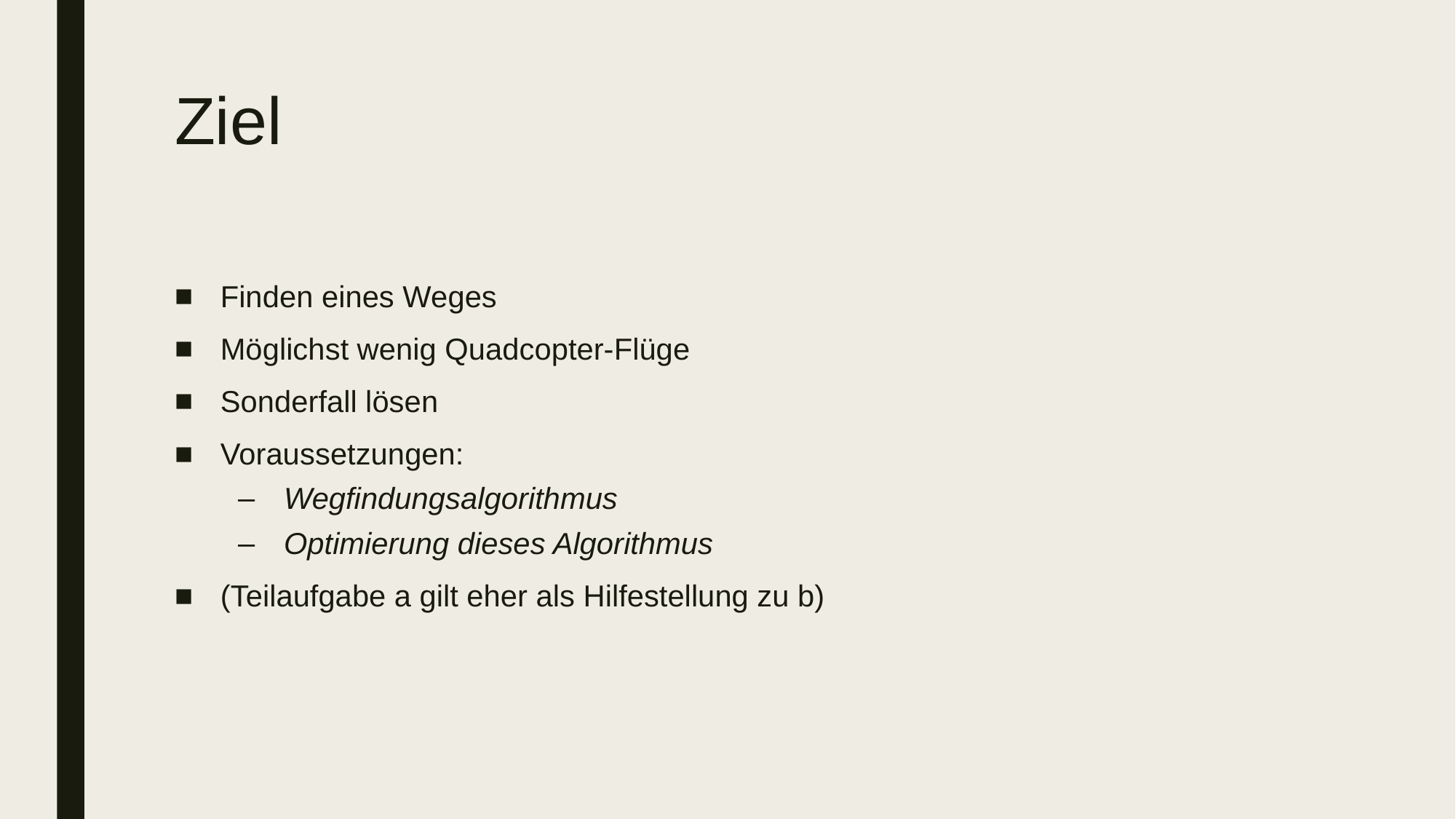

# Ziel
Finden eines Weges
Möglichst wenig Quadcopter-Flüge
Sonderfall lösen
Voraussetzungen:
Wegfindungsalgorithmus
Optimierung dieses Algorithmus
(Teilaufgabe a gilt eher als Hilfestellung zu b)